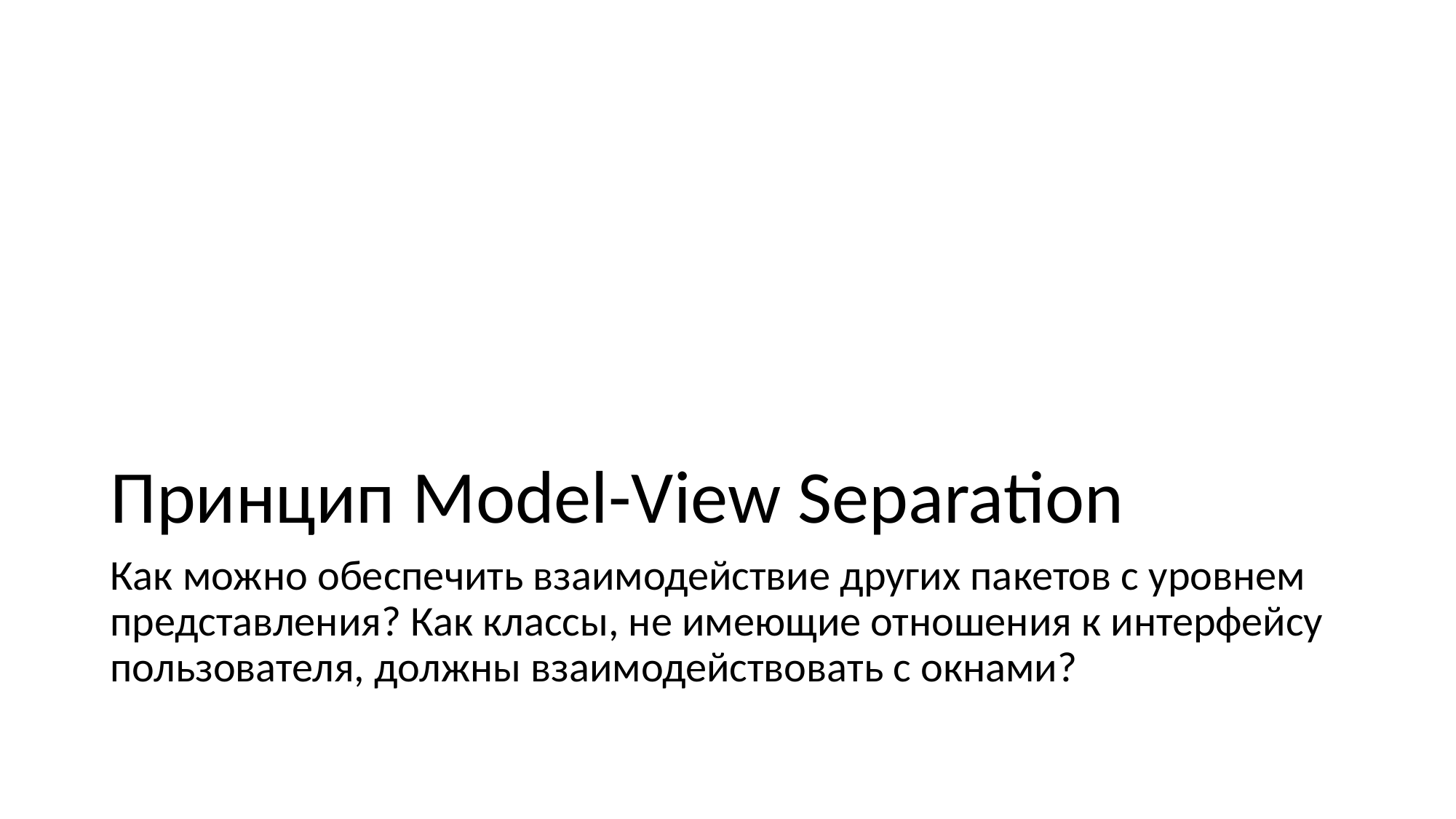

# Принцип Model-View Separation
Как можно обеспечить взаимодействие других пакетов с уровнем представления? Как классы, не имеющие отношения к интерфейсу пользователя, должны взаимодействовать с окнами?